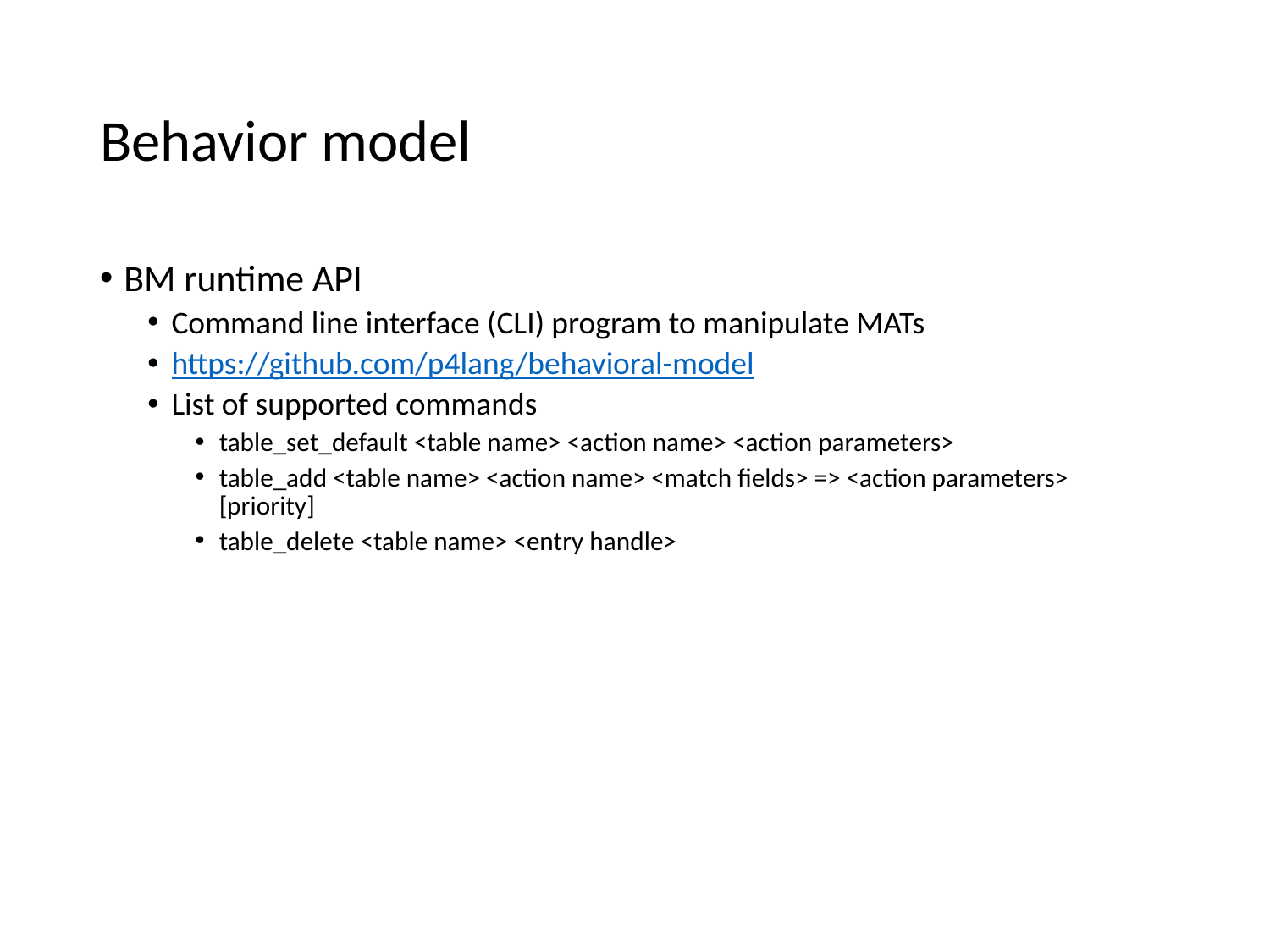

# Behavior model
BM runtime API
Command line interface (CLI) program to manipulate MATs
https://github.com/p4lang/behavioral-model
List of supported commands
table_set_default <table name> <action name> <action parameters>
table_add <table name> <action name> <match fields> => <action parameters> [priority]
table_delete <table name> <entry handle>